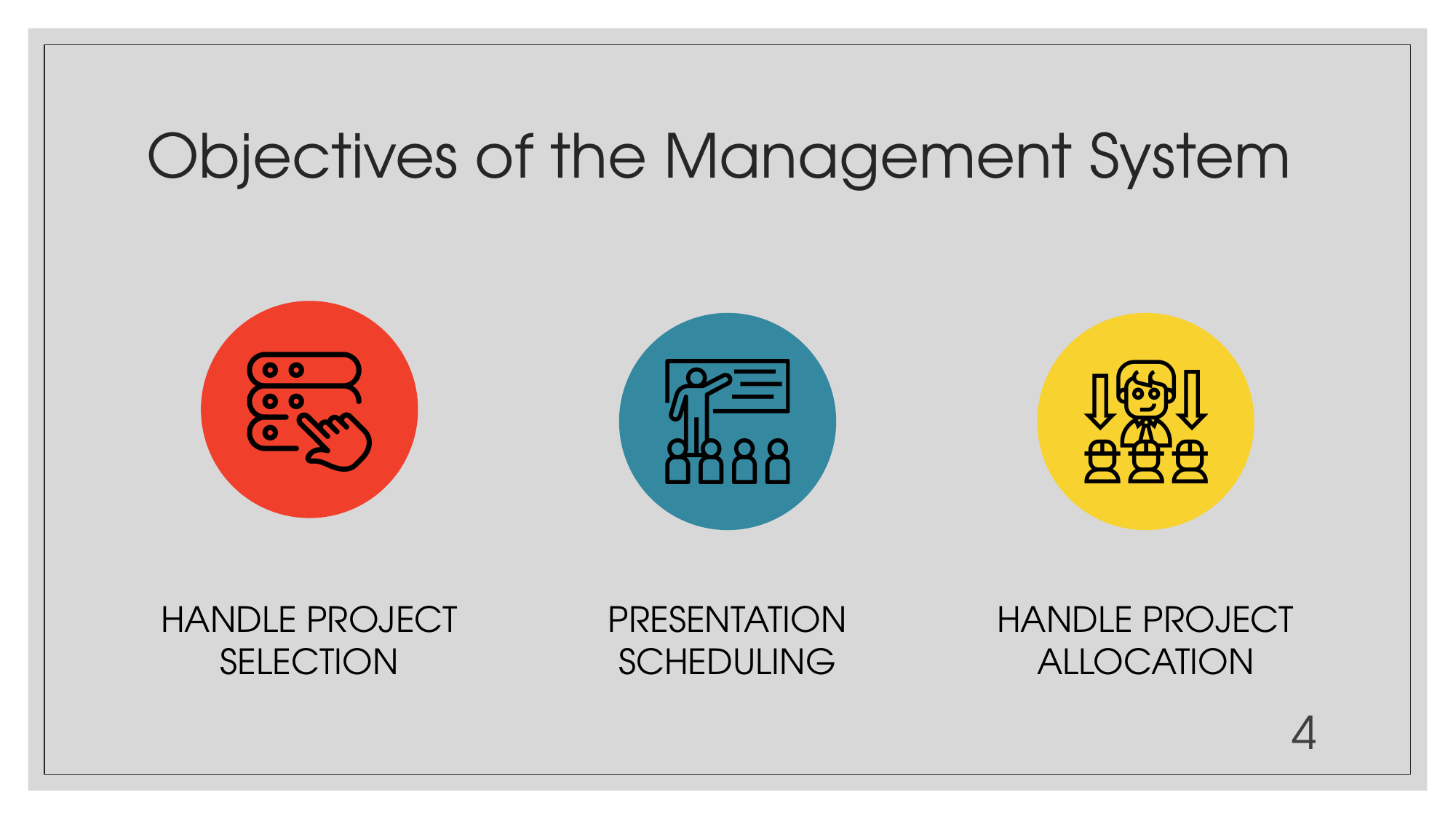

# Objectives of the Management System
handle project selection
presentation scheduling
handle project allocation
4